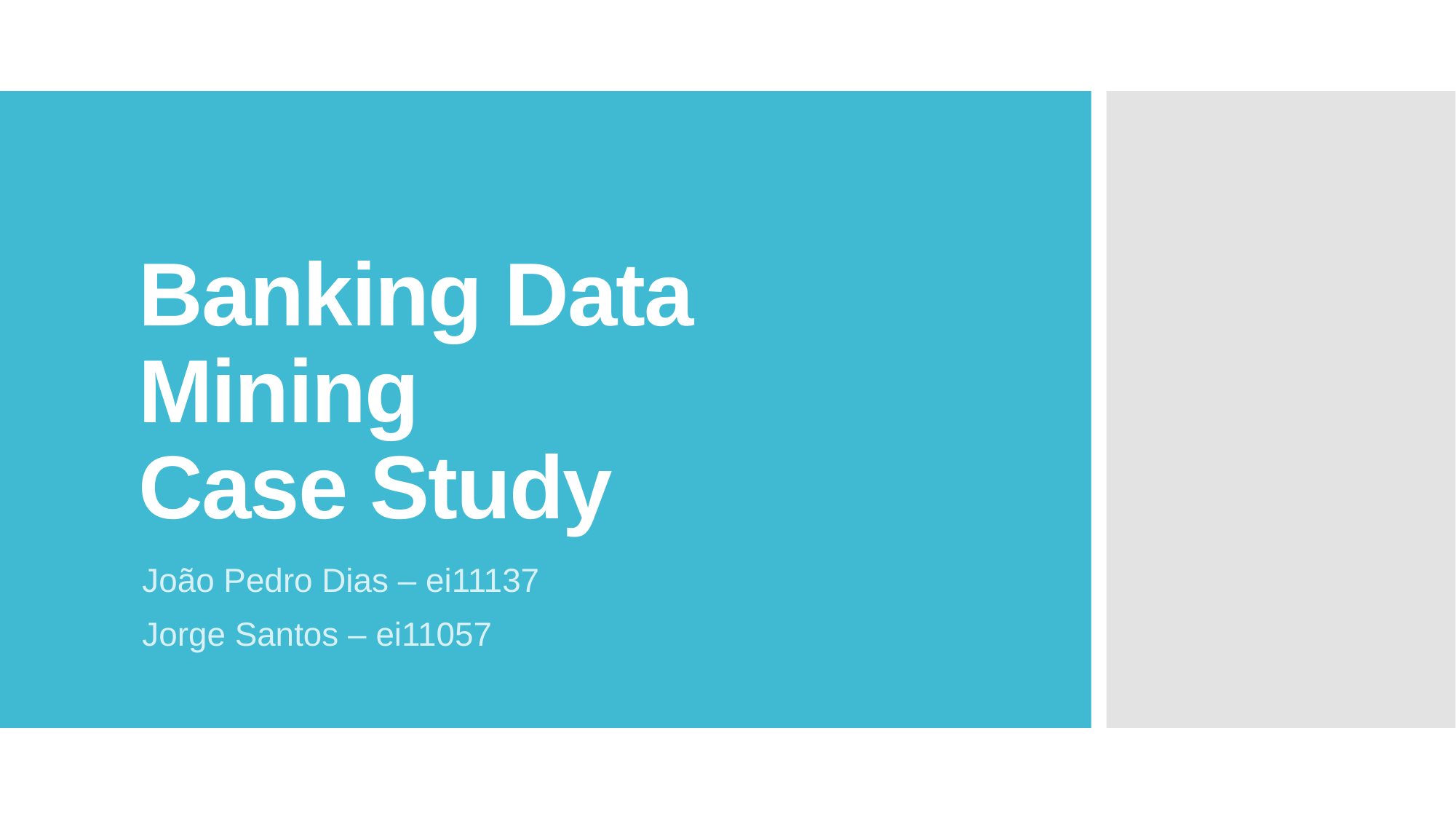

# Banking Data Mining Case Study
João Pedro Dias – ei11137
Jorge Santos – ei11057